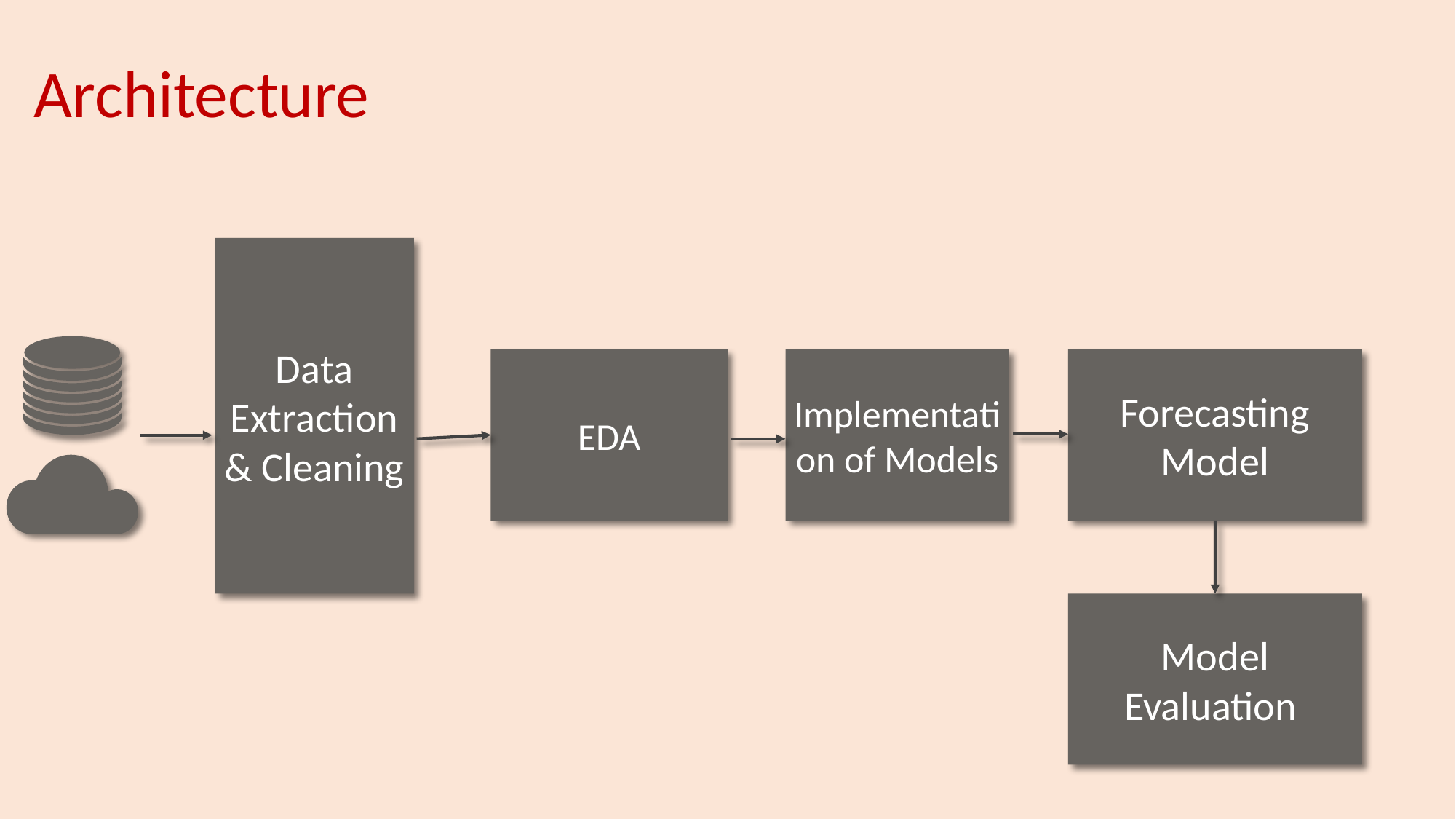

# Architecture
Data Extraction & Cleaning

Forecasting Model
Implementation of Models
EDA

Model Evaluation